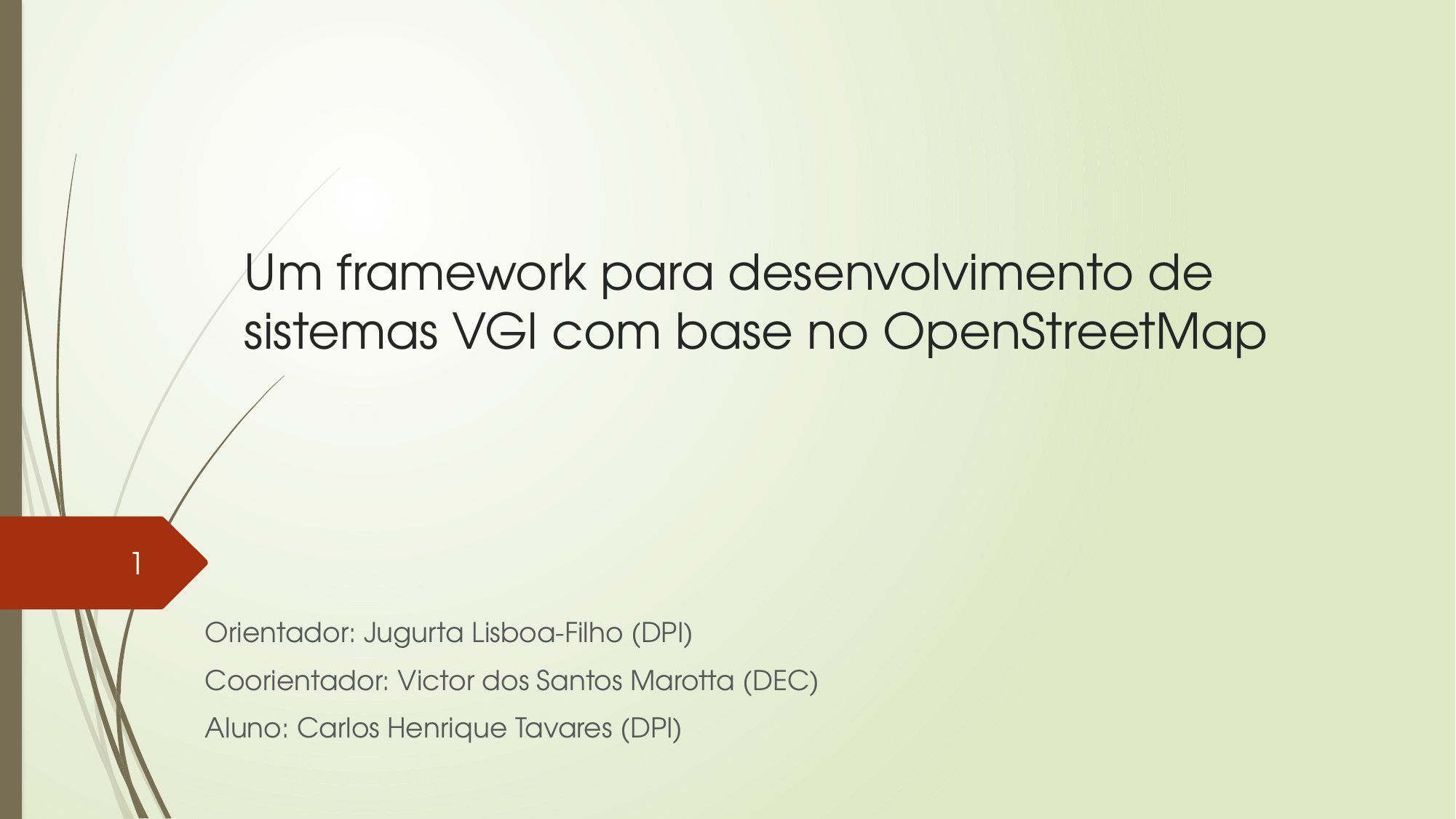

# Um framework para desenvolvimento de sistemas VGI com base no OpenStreetMap
1
Orientador: Jugurta Lisboa-Filho (DPI)
Coorientador: Victor dos Santos Marotta (DEC)
Aluno: Carlos Henrique Tavares (DPI)